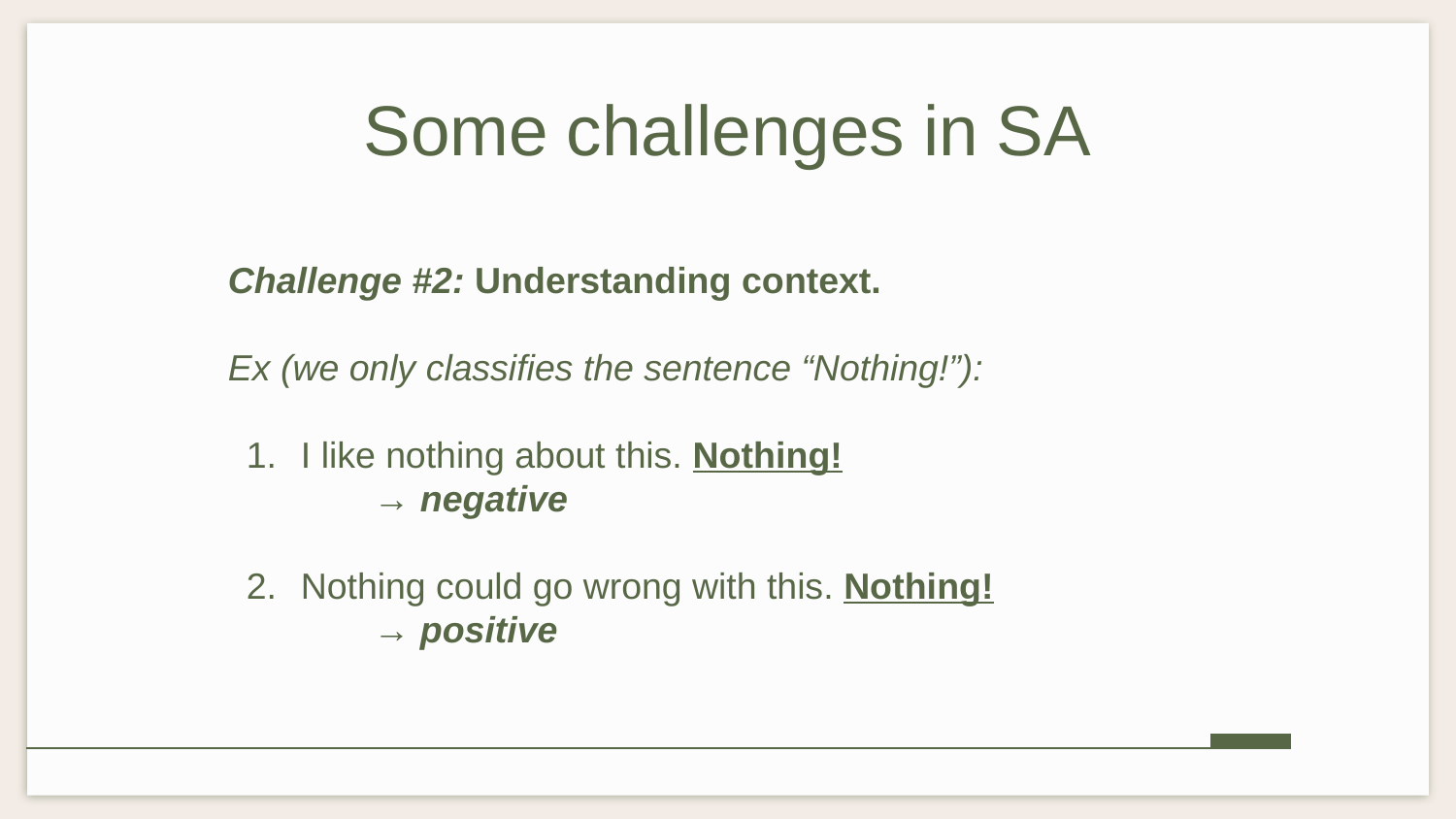

# Some challenges in SA
Challenge #2: Understanding context.

Ex (we only classifies the sentence “Nothing!”):

I like nothing about this. Nothing!
	→ negative

Nothing could go wrong with this. Nothing!
	→ positive